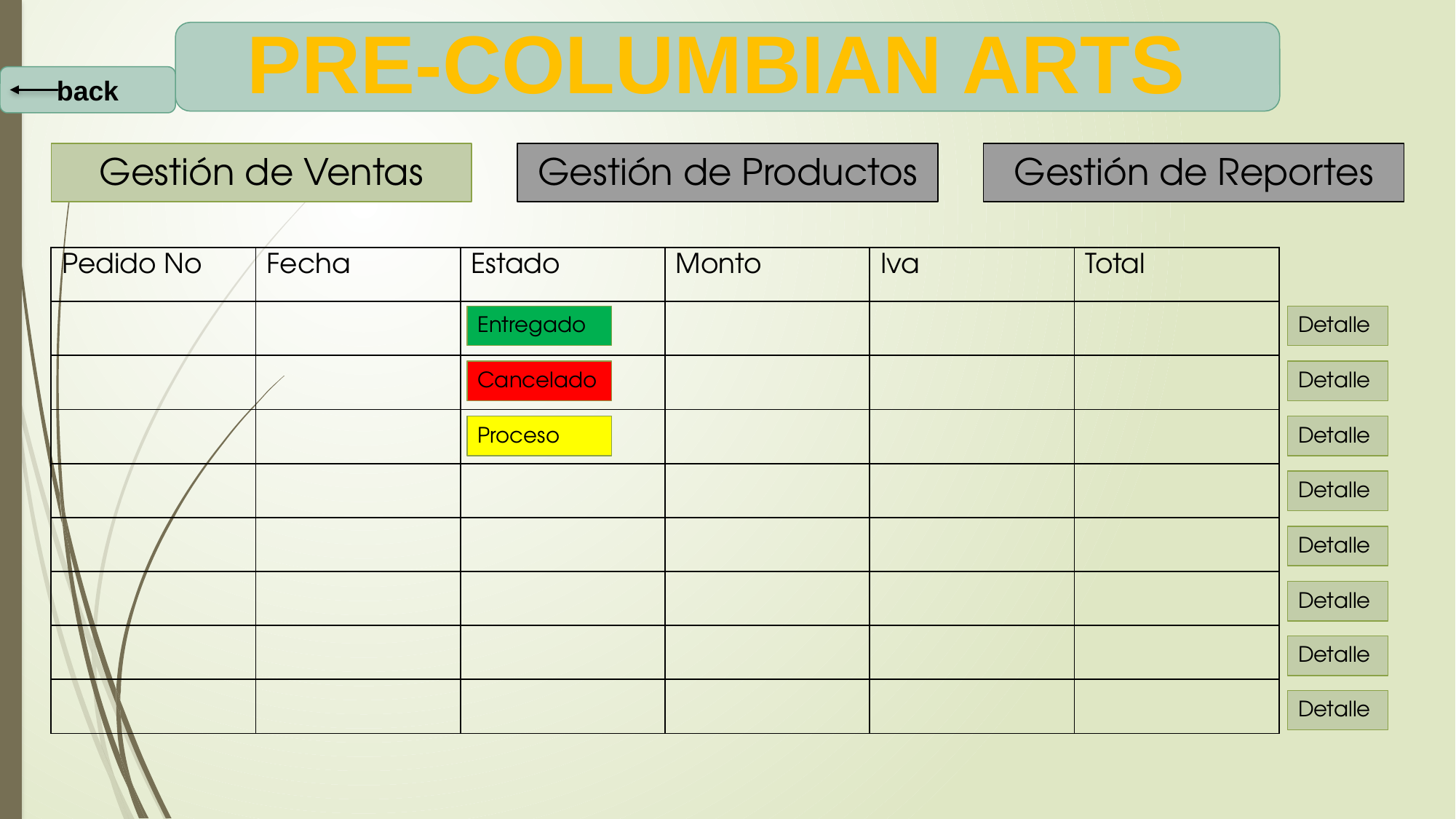

pre-columbian arts
back
Gestión de Ventas
Gestión de Productos
Gestión de Reportes
| Pedido No | Fecha | Estado | Monto | Iva | Total |
| --- | --- | --- | --- | --- | --- |
|  |  |  |  |  |  |
|  |  |  |  |  |  |
|  |  |  |  |  |  |
|  |  |  |  |  |  |
|  |  |  |  |  |  |
|  |  |  |  |  |  |
|  |  |  |  |  |  |
|  |  |  |  |  |  |
Entregado
Detalle
Cancelado
Detalle
Proceso
Detalle
Detalle
Detalle
Detalle
Detalle
Detalle